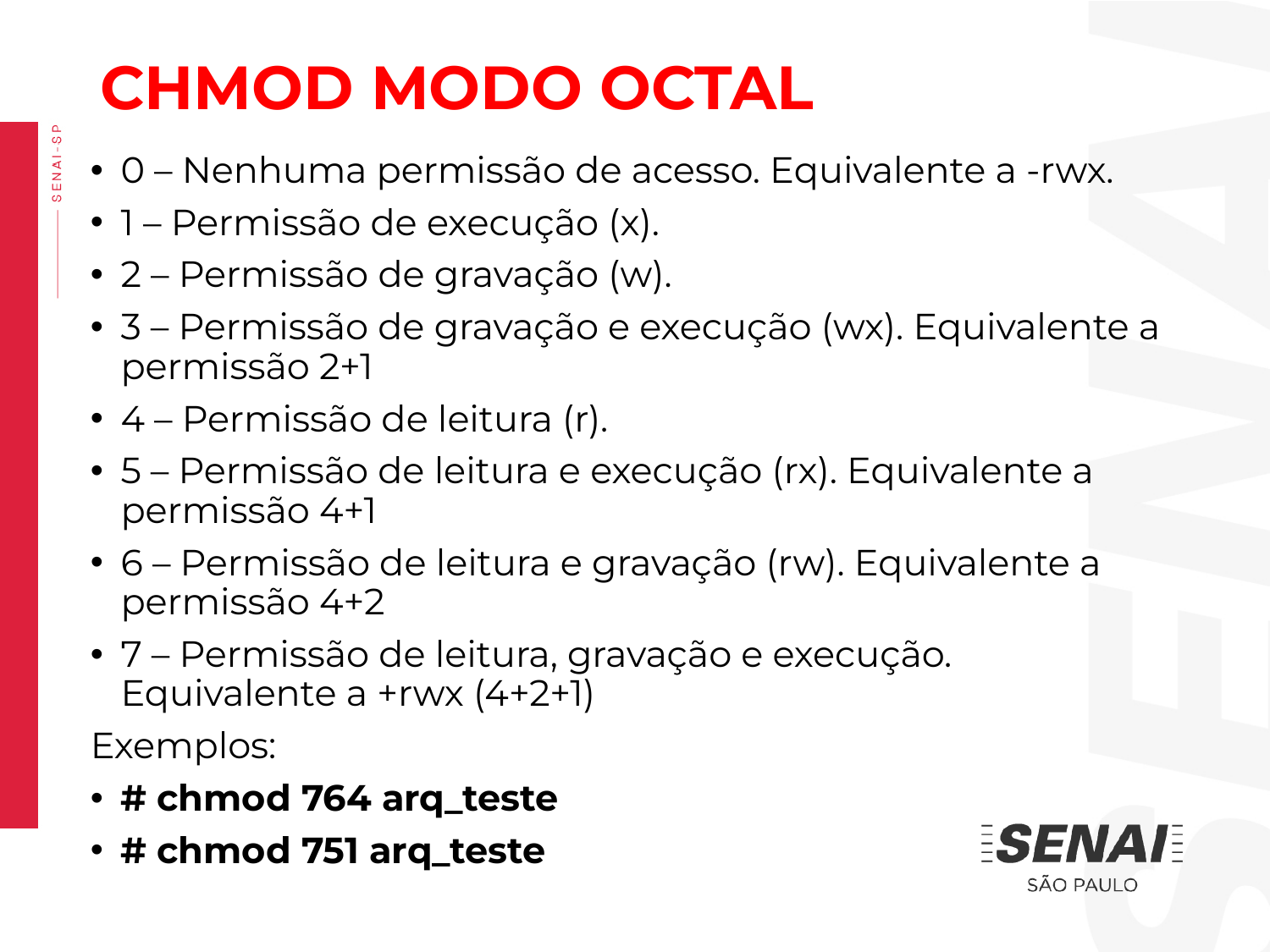

CHMOD MODO OCTAL
0 – Nenhuma permissão de acesso. Equivalente a -rwx.
1 – Permissão de execução (x).
2 – Permissão de gravação (w).
3 – Permissão de gravação e execução (wx). Equivalente a permissão 2+1
4 – Permissão de leitura (r).
5 – Permissão de leitura e execução (rx). Equivalente a permissão 4+1
6 – Permissão de leitura e gravação (rw). Equivalente a permissão 4+2
7 – Permissão de leitura, gravação e execução. Equivalente a +rwx (4+2+1)
Exemplos:
# chmod 764 arq_teste
# chmod 751 arq_teste